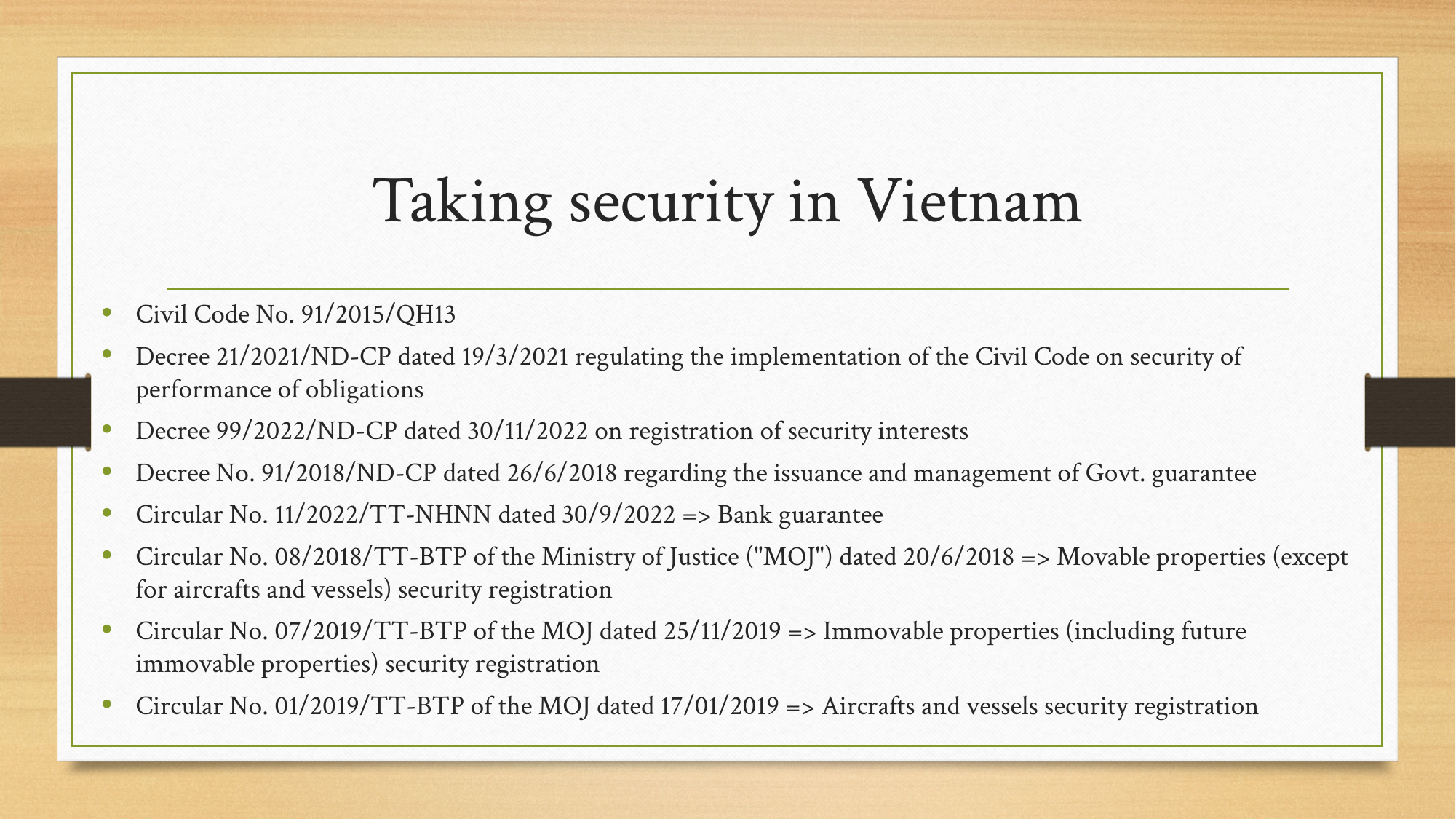

# Taking security in Vietnam
Civil Code No. 91/2015/QH13
Decree 21/2021/ND-CP dated 19/3/2021 regulating the implementation of the Civil Code on security of performance of obligations
Decree 99/2022/ND-CP dated 30/11/2022 on registration of security interests
Decree No. 91/2018/ND-CP dated 26/6/2018 regarding the issuance and management of Govt. guarantee
Circular No. 11/2022/TT-NHNN dated 30/9/2022 => Bank guarantee
Circular No. 08/2018/TT-BTP of the Ministry of Justice ("MOJ") dated 20/6/2018 => Movable properties (except for aircrafts and vessels) security registration
Circular No. 07/2019/TT-BTP of the MOJ dated 25/11/2019 => Immovable properties (including future immovable properties) security registration
Circular No. 01/2019/TT-BTP of the MOJ dated 17/01/2019 => Aircrafts and vessels security registration